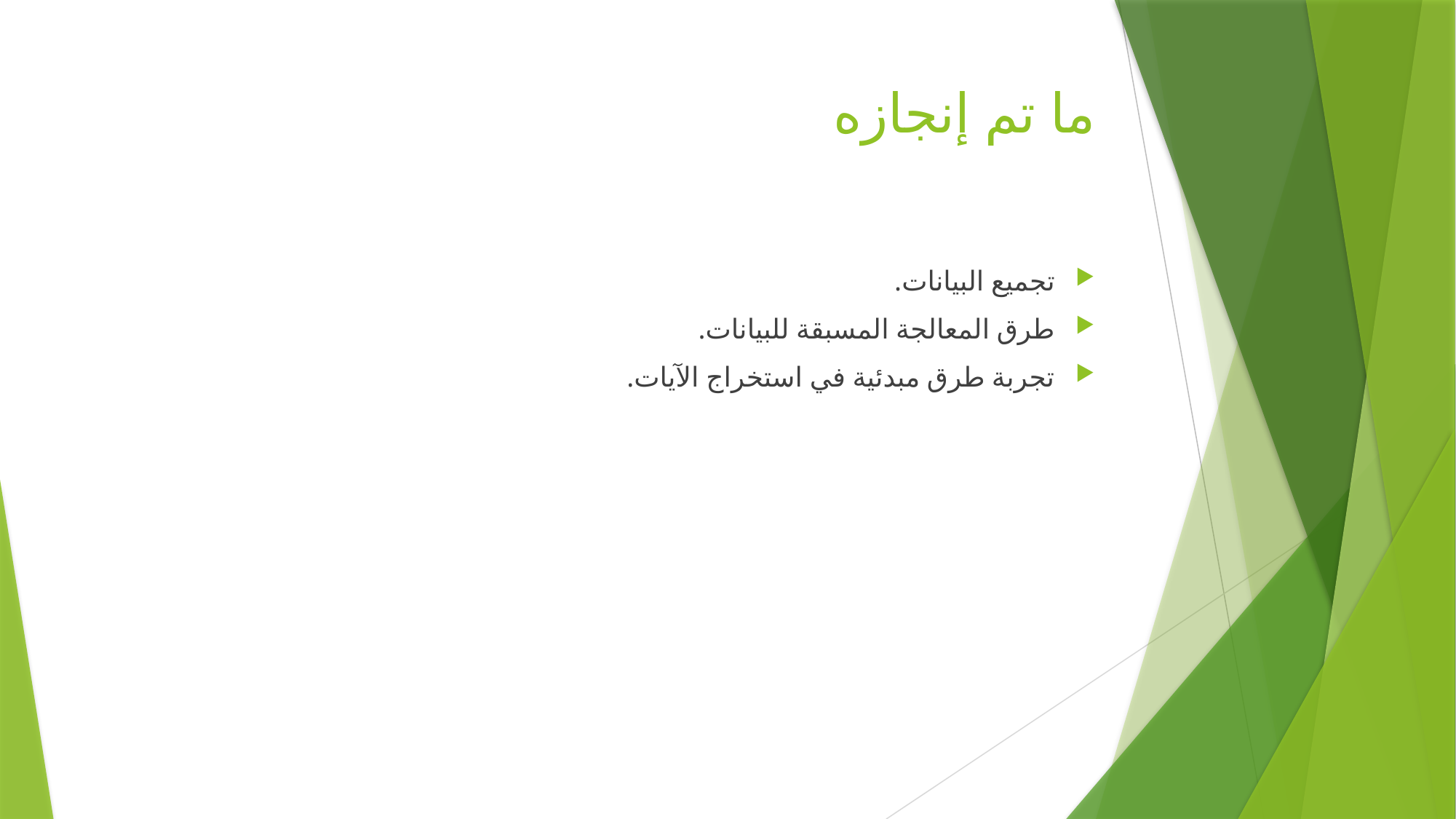

# ما تم إنجازه
تجميع البيانات.
طرق المعالجة المسبقة للبيانات.
تجربة طرق مبدئية في استخراج الآيات.